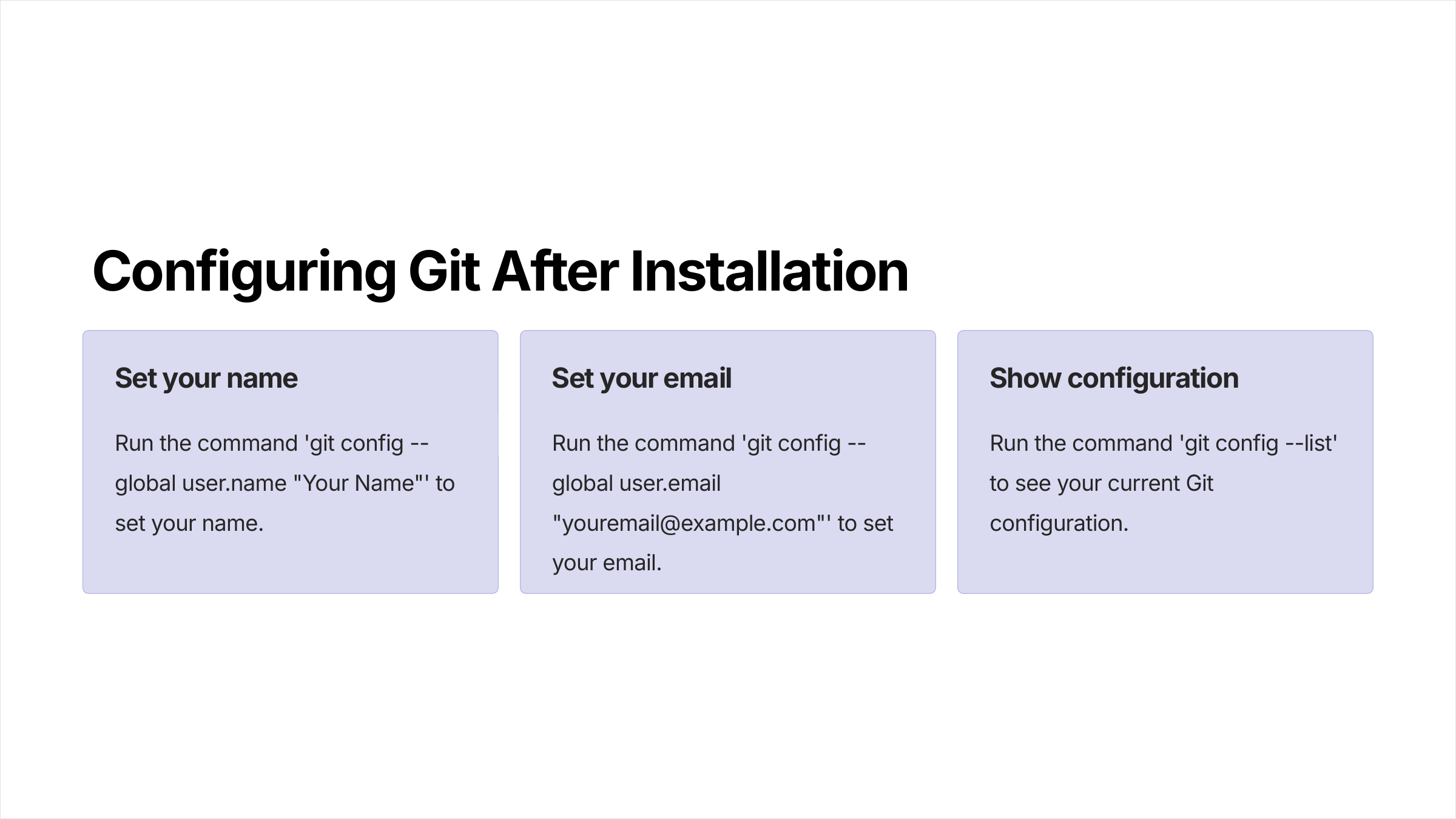

Configuring Git After Installation

Set your name
Set your email
Show configuration
Run the command 'git config --global user.name "Your Name"' to set your name.
Run the command 'git config --global user.email "youremail@example.com"' to set your email.
Run the command 'git config --list' to see your current Git configuration.